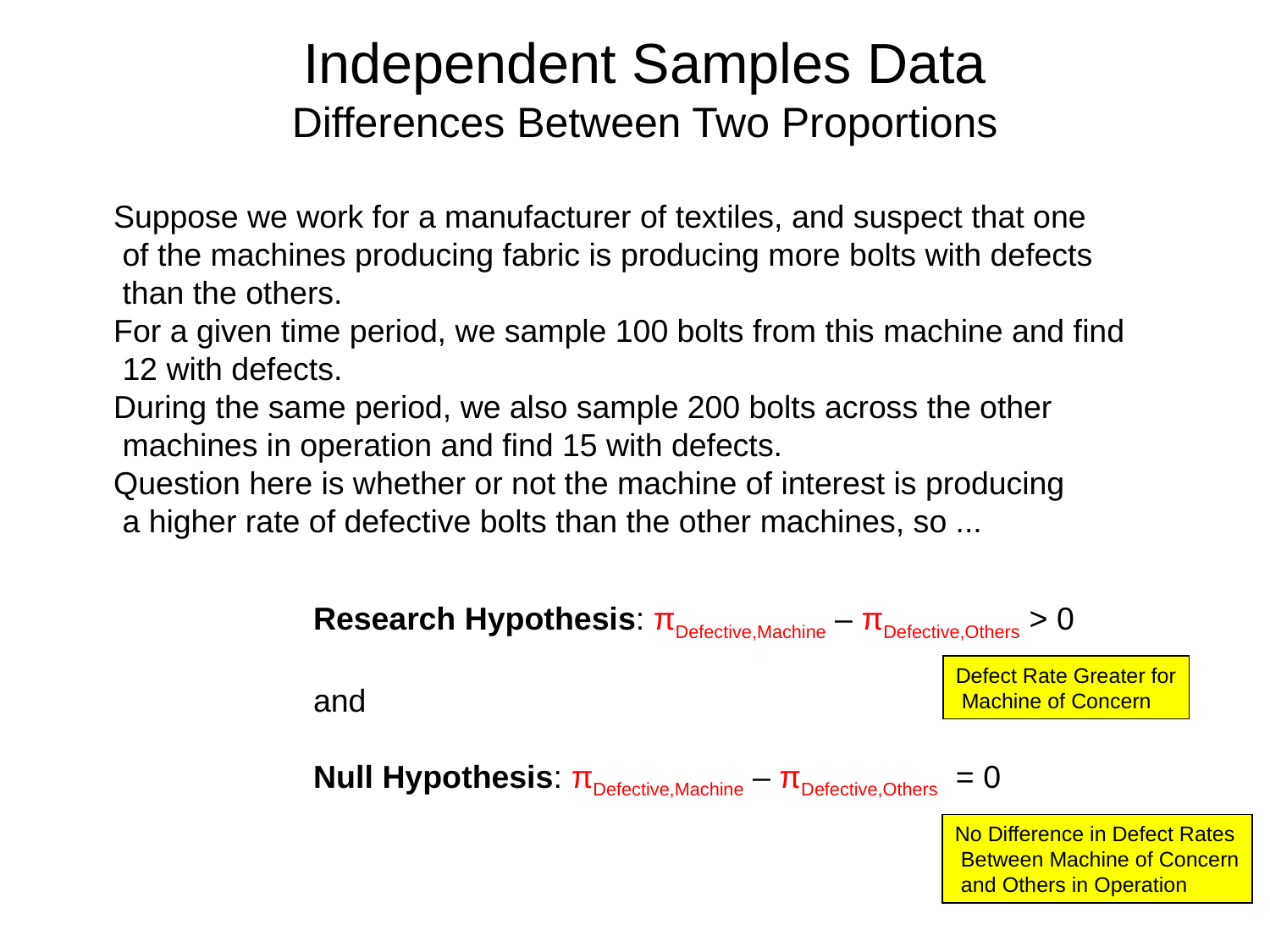

Independent Samples Data
Differences Between Two Proportions
Suppose we work for a manufacturer of textiles, and suspect that one
 of the machines producing fabric is producing more bolts with defects
 than the others.
For a given time period, we sample 100 bolts from this machine and find
 12 with defects.
During the same period, we also sample 200 bolts across the other
 machines in operation and find 15 with defects.
Question here is whether or not the machine of interest is producing
 a higher rate of defective bolts than the other machines, so ...
Research Hypothesis: πDefective,Machine – πDefective,Others > 0

and

Null Hypothesis: πDefective,Machine – πDefective,Others  = 0
Defect Rate Greater for
 Machine of Concern
No Difference in Defect Rates
 Between Machine of Concern
 and Others in Operation